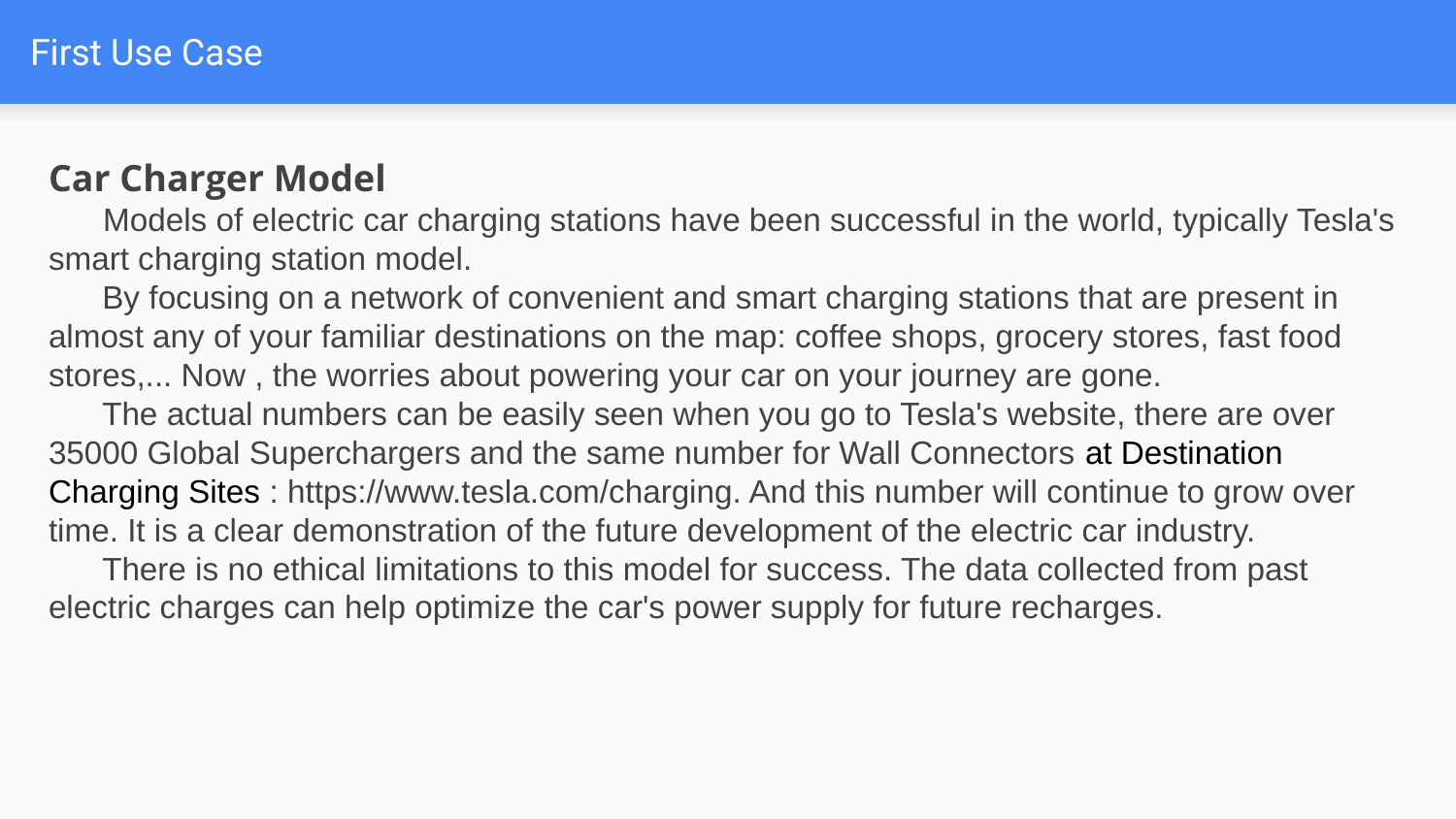

# First Use Case
Car Charger Model
         Models of electric car charging stations have been successful in the world, typically Tesla's smart charging station model.
      By focusing on a network of convenient and smart charging stations that are present in almost any of your familiar destinations on the map: coffee shops, grocery stores, fast food stores,... Now , the worries about powering your car on your journey are gone.
      The actual numbers can be easily seen when you go to Tesla's website, there are over 35000 Global Superchargers and the same number for Wall Connectors at Destination Charging Sites : https://www.tesla.com/charging. And this number will continue to grow over time. It is a clear demonstration of the future development of the electric car industry.
      There is no ethical limitations to this model for success. The data collected from past electric charges can help optimize the car's power supply for future recharges.